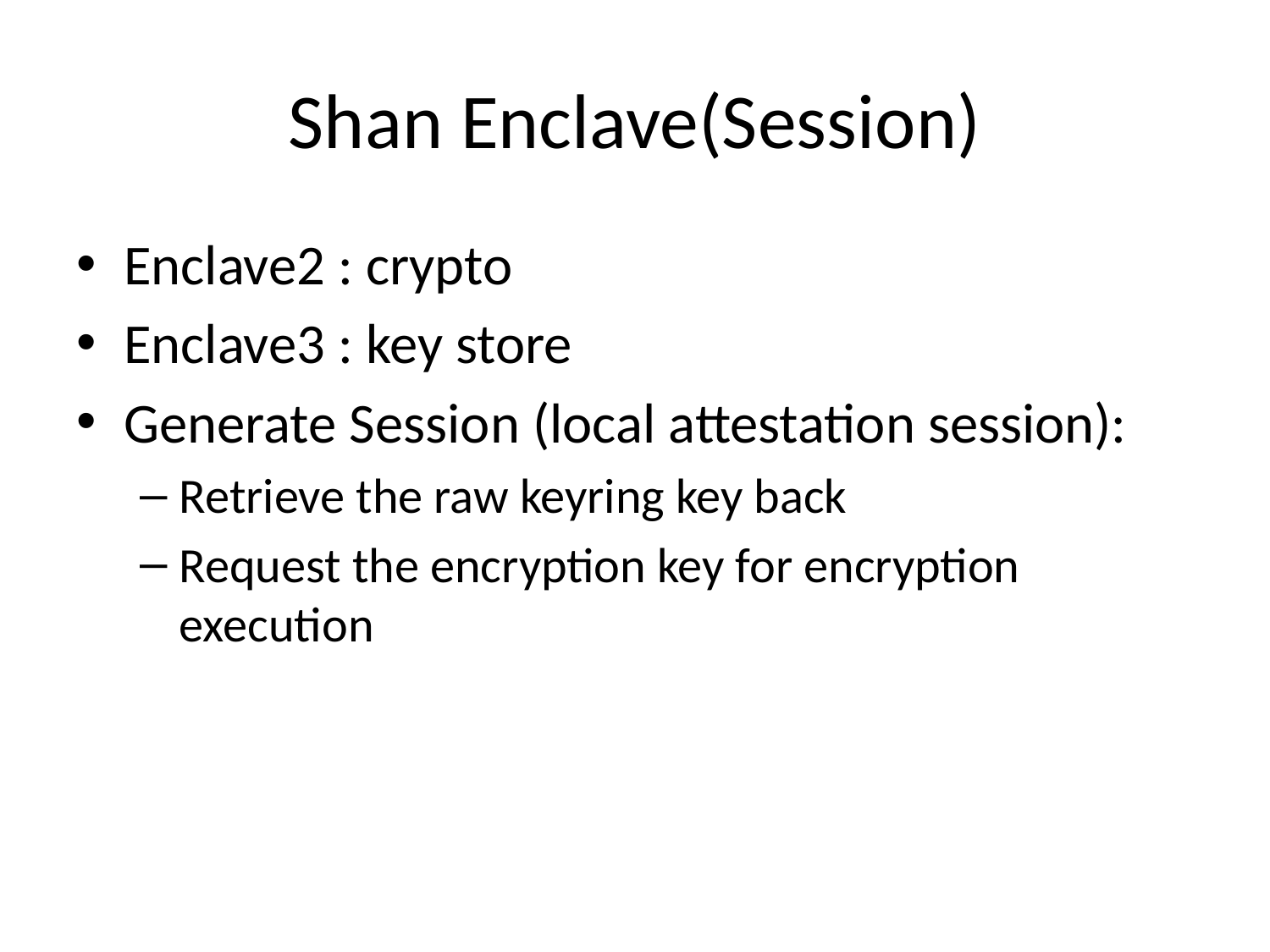

# Shan Enclave(Session)
Enclave2 : crypto
Enclave3 : key store
Generate Session (local attestation session):
Retrieve the raw keyring key back
Request the encryption key for encryption execution